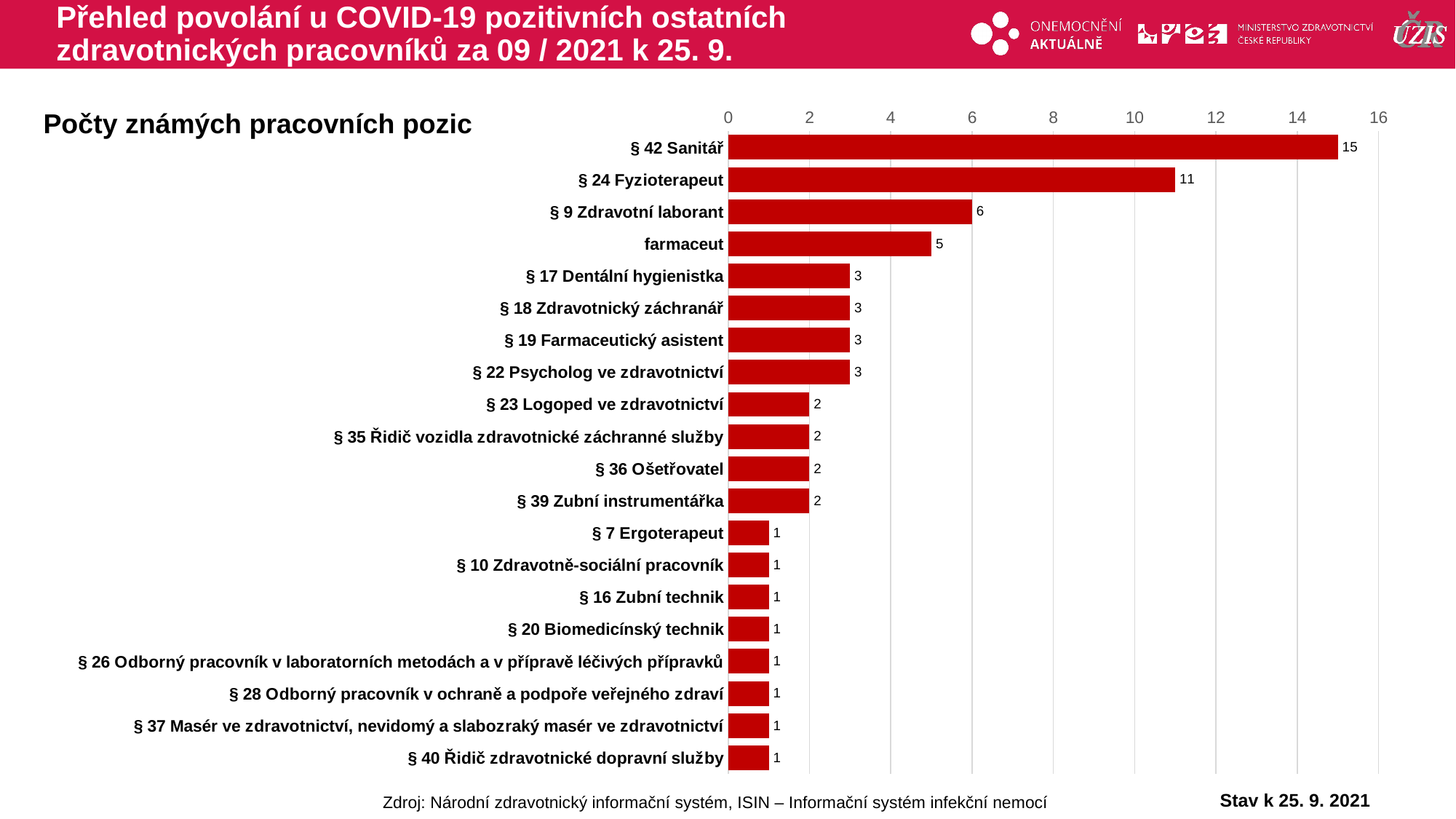

# Přehled povolání u COVID-19 pozitivních ostatních zdravotnických pracovníků za 09 / 2021 k 25. 9.

### Chart

| Category | ostatní ZP |
|---|---|
| § 42 Sanitář | 15.0 |
| § 24 Fyzioterapeut | 11.0 |
| § 9 Zdravotní laborant | 6.0 |
| farmaceut | 5.0 |
| § 17 Dentální hygienistka | 3.0 |
| § 18 Zdravotnický záchranář | 3.0 |
| § 19 Farmaceutický asistent | 3.0 |
| § 22 Psycholog ve zdravotnictví | 3.0 |
| § 23 Logoped ve zdravotnictví | 2.0 |
| § 35 Řidič vozidla zdravotnické záchranné služby | 2.0 |
| § 36 Ošetřovatel | 2.0 |
| § 39 Zubní instrumentářka | 2.0 |
| § 7 Ergoterapeut | 1.0 |
| § 10 Zdravotně-sociální pracovník | 1.0 |
| § 16 Zubní technik | 1.0 |
| § 20 Biomedicínský technik | 1.0 |
| § 26 Odborný pracovník v laboratorních metodách a v přípravě léčivých přípravků | 1.0 |
| § 28 Odborný pracovník v ochraně a podpoře veřejného zdraví | 1.0 |
| § 37 Masér ve zdravotnictví, nevidomý a slabozraký masér ve zdravotnictví | 1.0 |
| § 40 Řidič zdravotnické dopravní služby | 1.0 |
Počty známých pracovních pozic
Stav k 25. 9. 2021
Zdroj: Národní zdravotnický informační systém, ISIN – Informační systém infekční nemocí